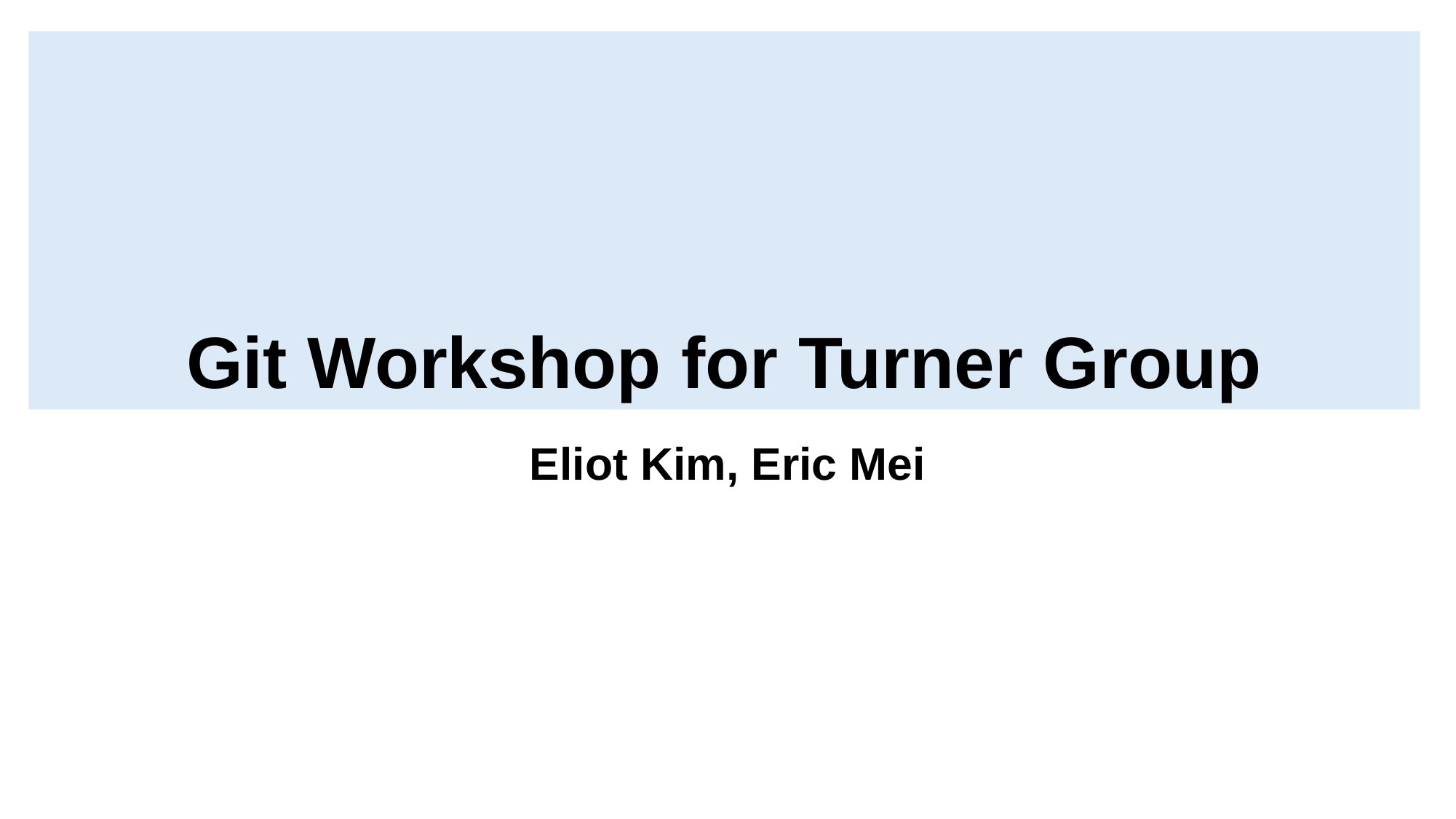

# Git Workshop for Turner Group
Eliot Kim, Eric Mei